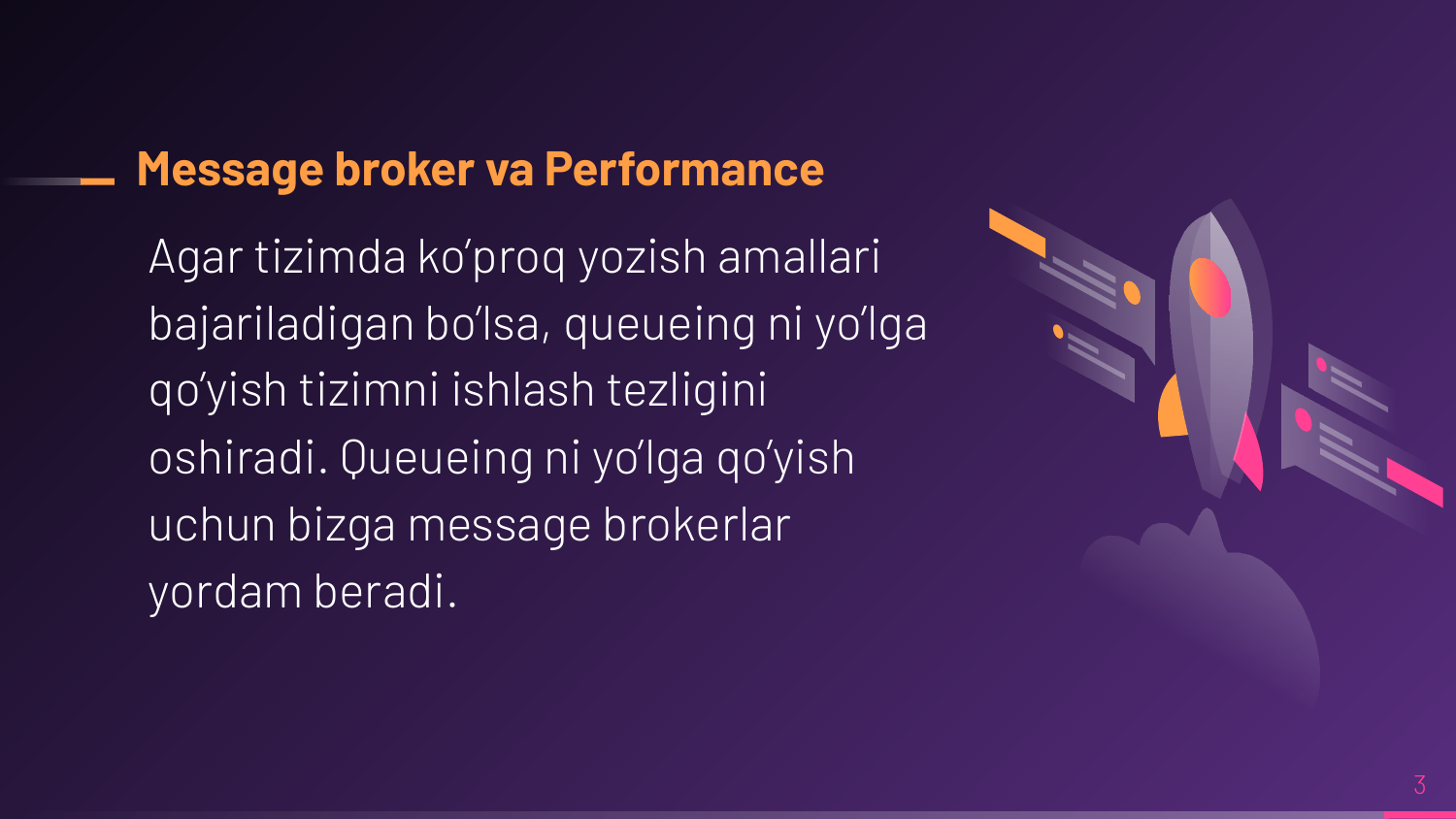

# Message broker va Performance

Agar tizimda ko’proq yozish amallari bajariladigan bo’lsa, queueing ni yo’lga qo’yish tizimni ishlash tezligini oshiradi. Queueing ni yo’lga qo’yish uchun bizga message brokerlar yordam beradi.
3